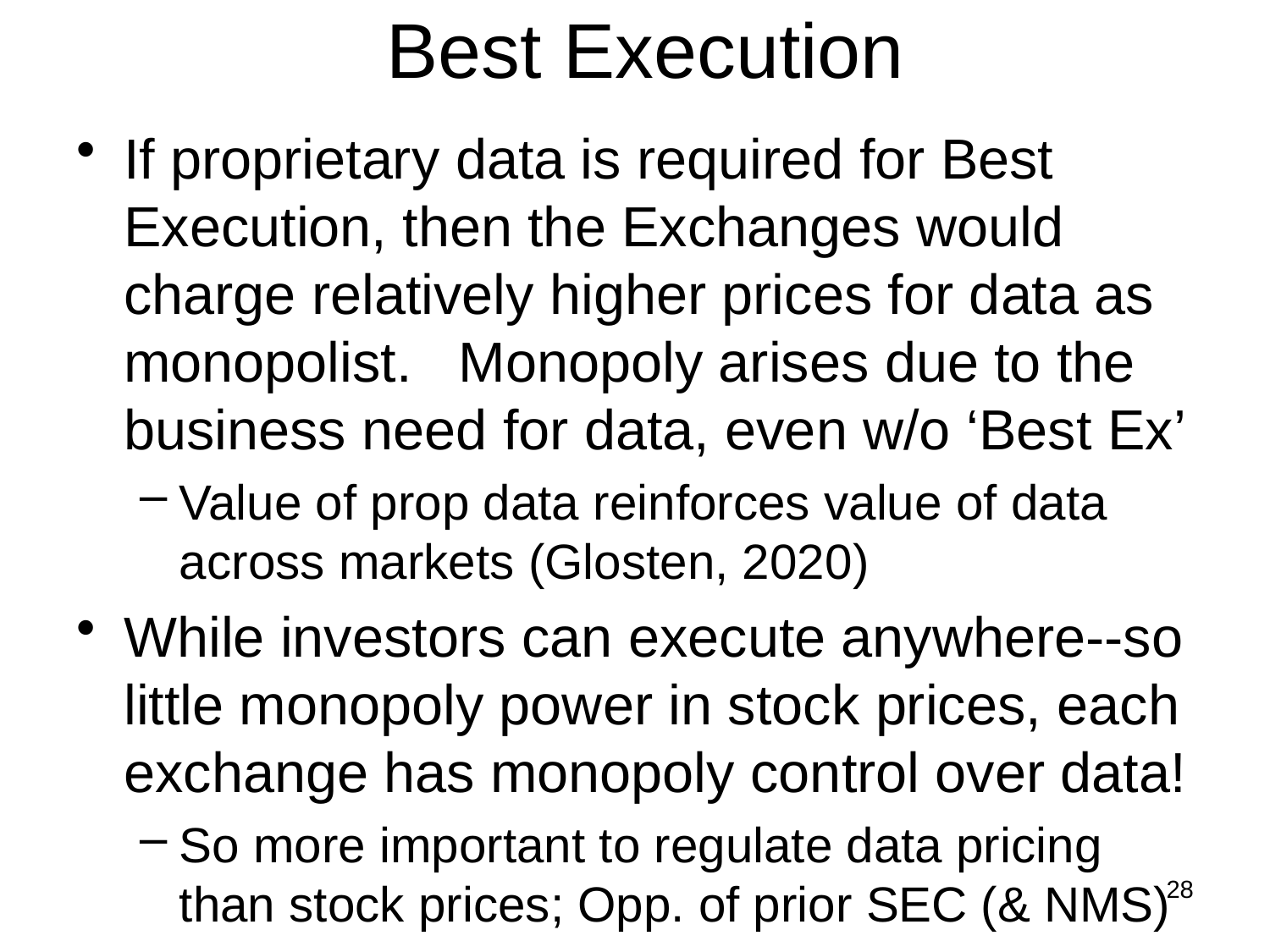

# Best Execution
If proprietary data is required for Best Execution, then the Exchanges would charge relatively higher prices for data as monopolist.   Monopoly arises due to the business need for data, even w/o ‘Best Ex’
Value of prop data reinforces value of data across markets (Glosten, 2020)
While investors can execute anywhere--so little monopoly power in stock prices, each exchange has monopoly control over data!
So more important to regulate data pricing than stock prices; Opp. of prior SEC (& NMS)
28